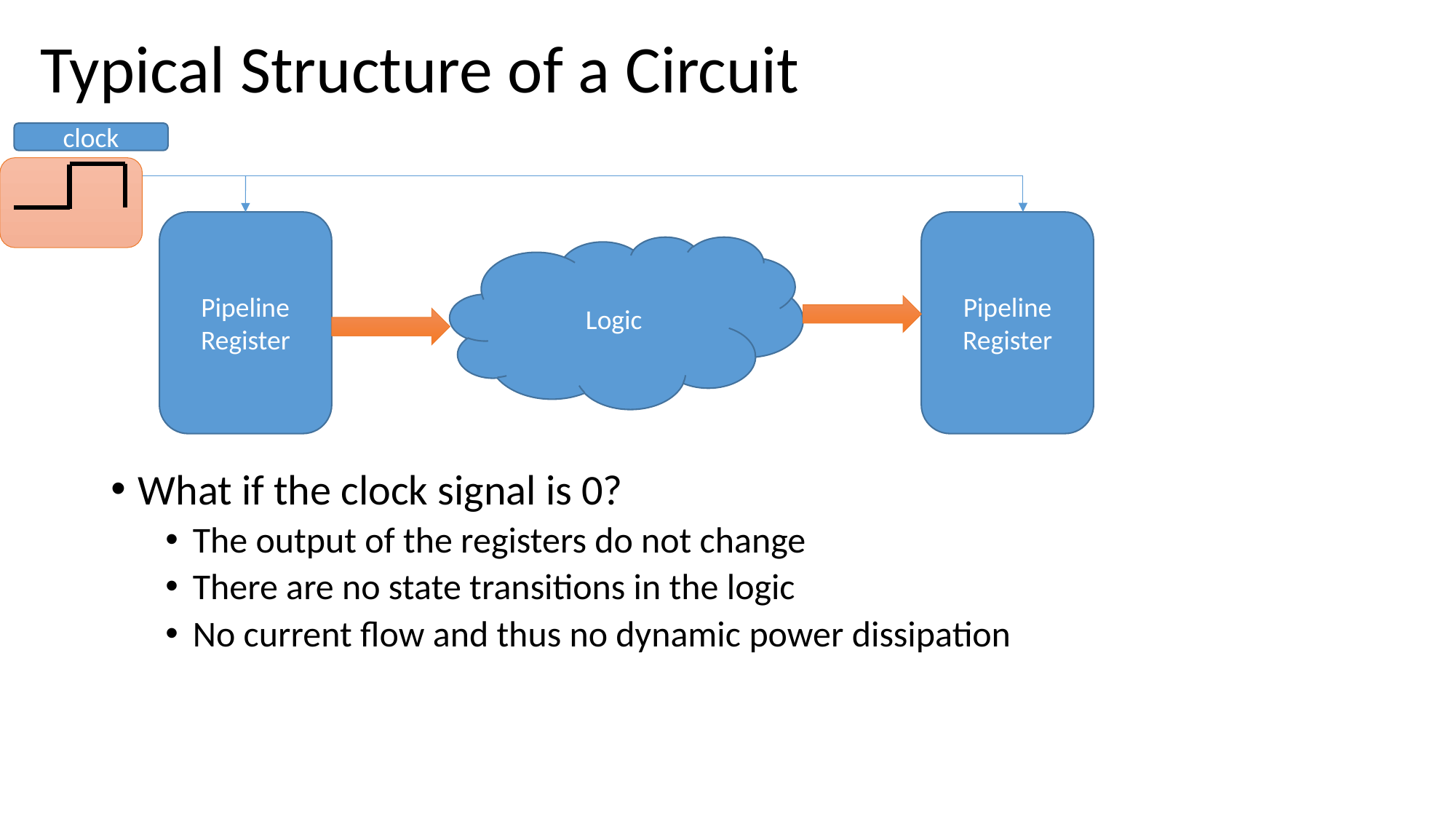

# Typical Structure of a Circuit
clock

Pipeline Register
Pipeline Register
Logic

What if the clock signal is 0?
The output of the registers do not change
There are no state transitions in the logic
No current flow and thus no dynamic power dissipation